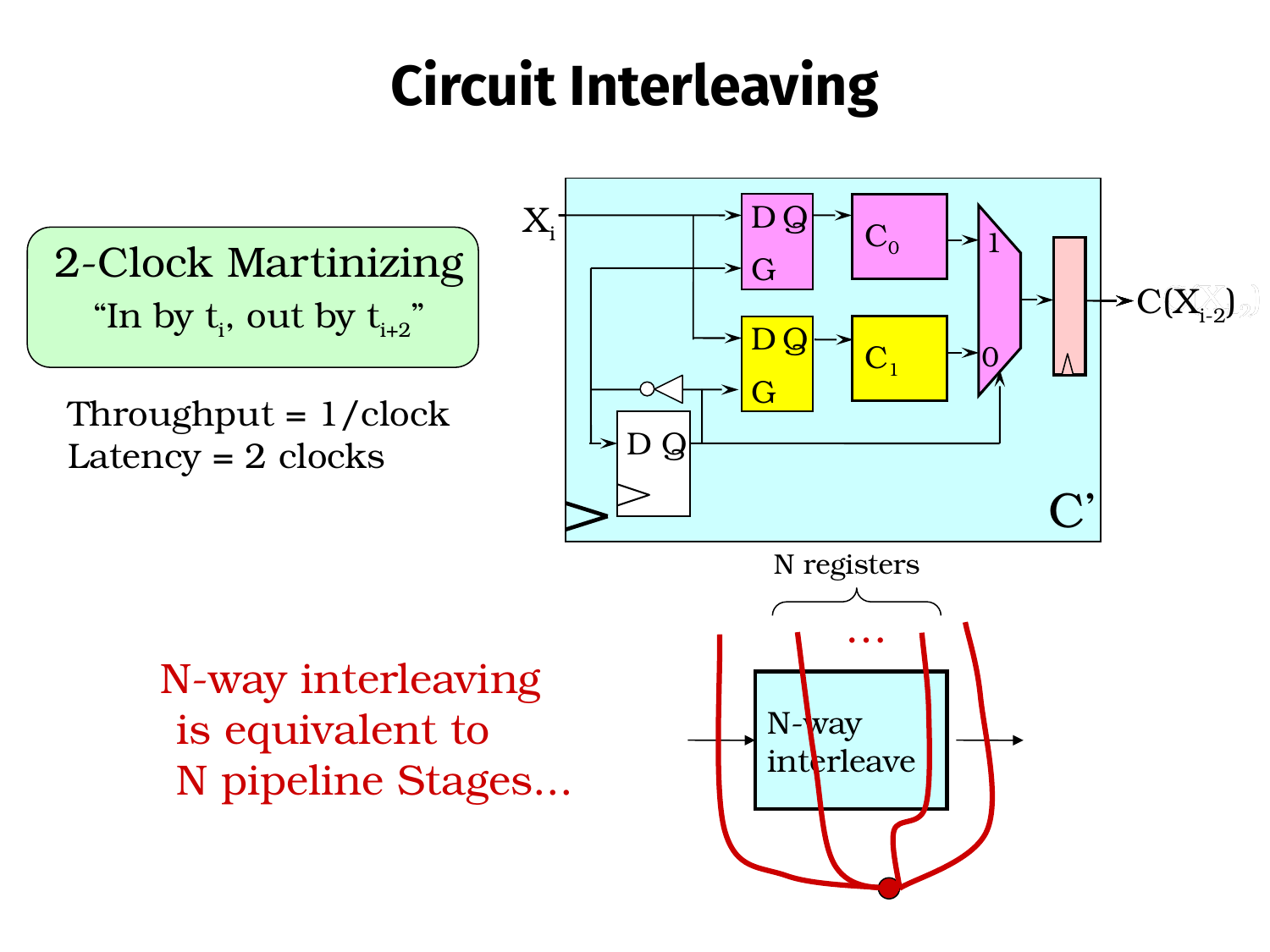

# Circuit Interleaving

Xi
D

Q
C0

1

G

C(Xi-2)
0

D

Q
C1
0

G

D
Q

1
C’

D

Q
C0

1

G

x

D

Q
C1
0

G

D
Q

x
C’

C(Xi-2)

D

Q
C0

1

G

C(Xi-2)
1

D

Q
C1
0

G

D
Q

0
C’

D

Q
C0

1

G

1

D

Q
C1
0

G

D
Q

0
C’

D

Q
C0

1

G

C(Xi-2)

D

Q
C1
0

G

D
Q

C’

2-Clock Martinizing
“In by ti, out by ti+2”
Throughput = 1/clock
Latency = 2 clocks

N registers
…

N-way
interleave

N-way interleaving
is equivalent to
N pipeline Stages...